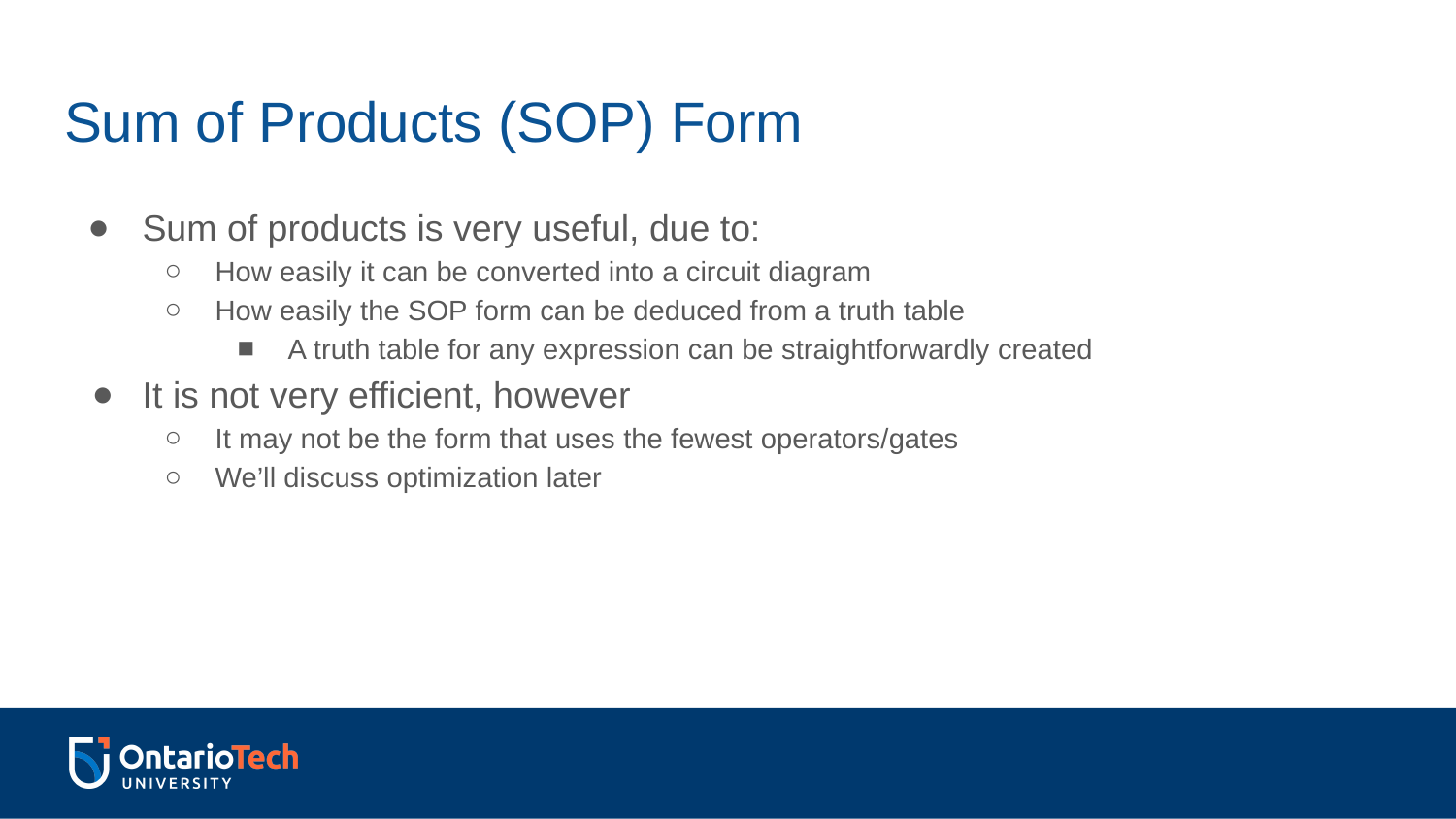

# Sum of Products (SOP) Form
Sum of products is very useful, due to:
How easily it can be converted into a circuit diagram
How easily the SOP form can be deduced from a truth table
A truth table for any expression can be straightforwardly created
It is not very efficient, however
It may not be the form that uses the fewest operators/gates
We’ll discuss optimization later